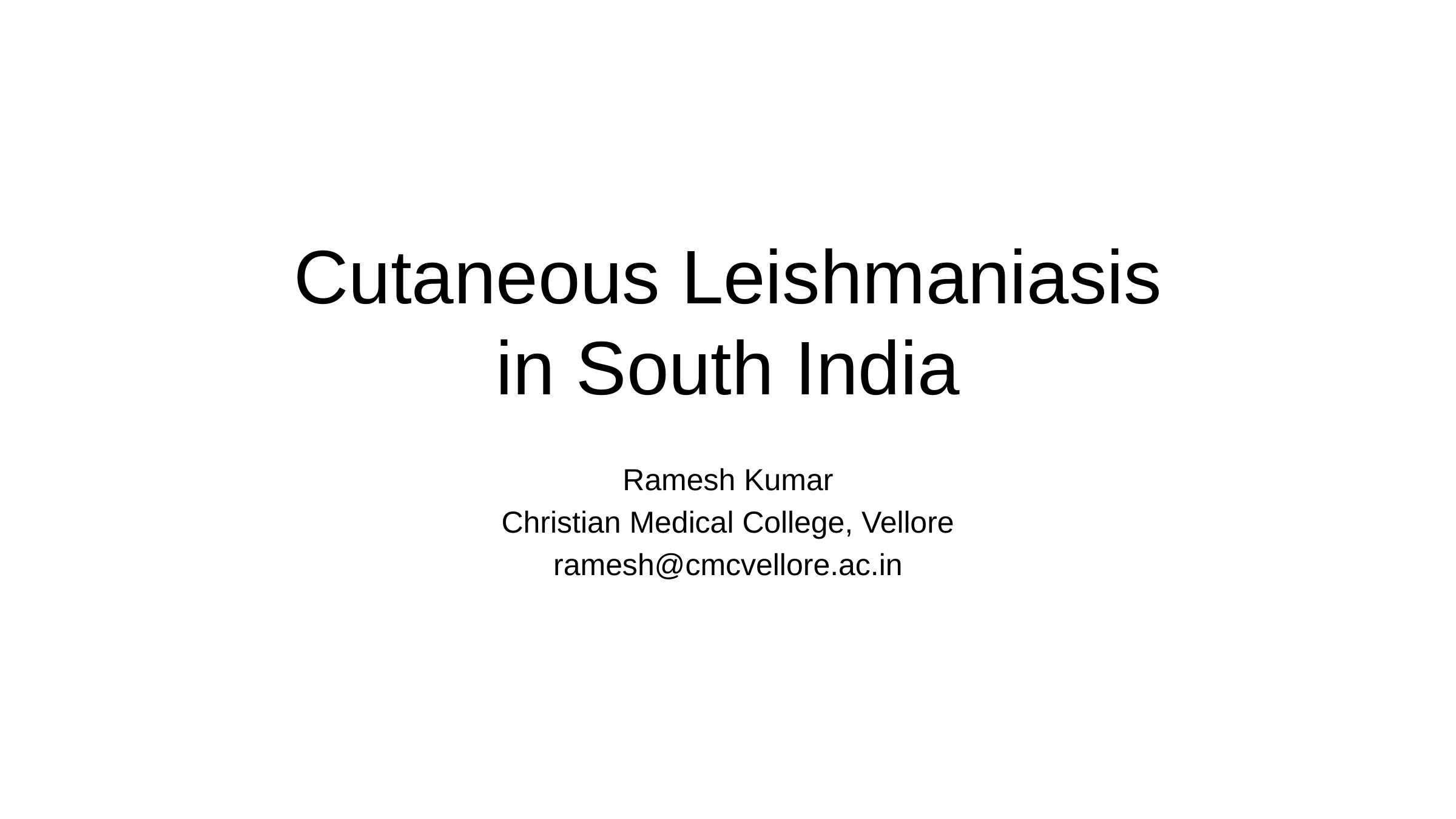

# Cutaneous Leishmaniasis in South India
Ramesh Kumar
Christian Medical College, Vellore
ramesh@cmcvellore.ac.in